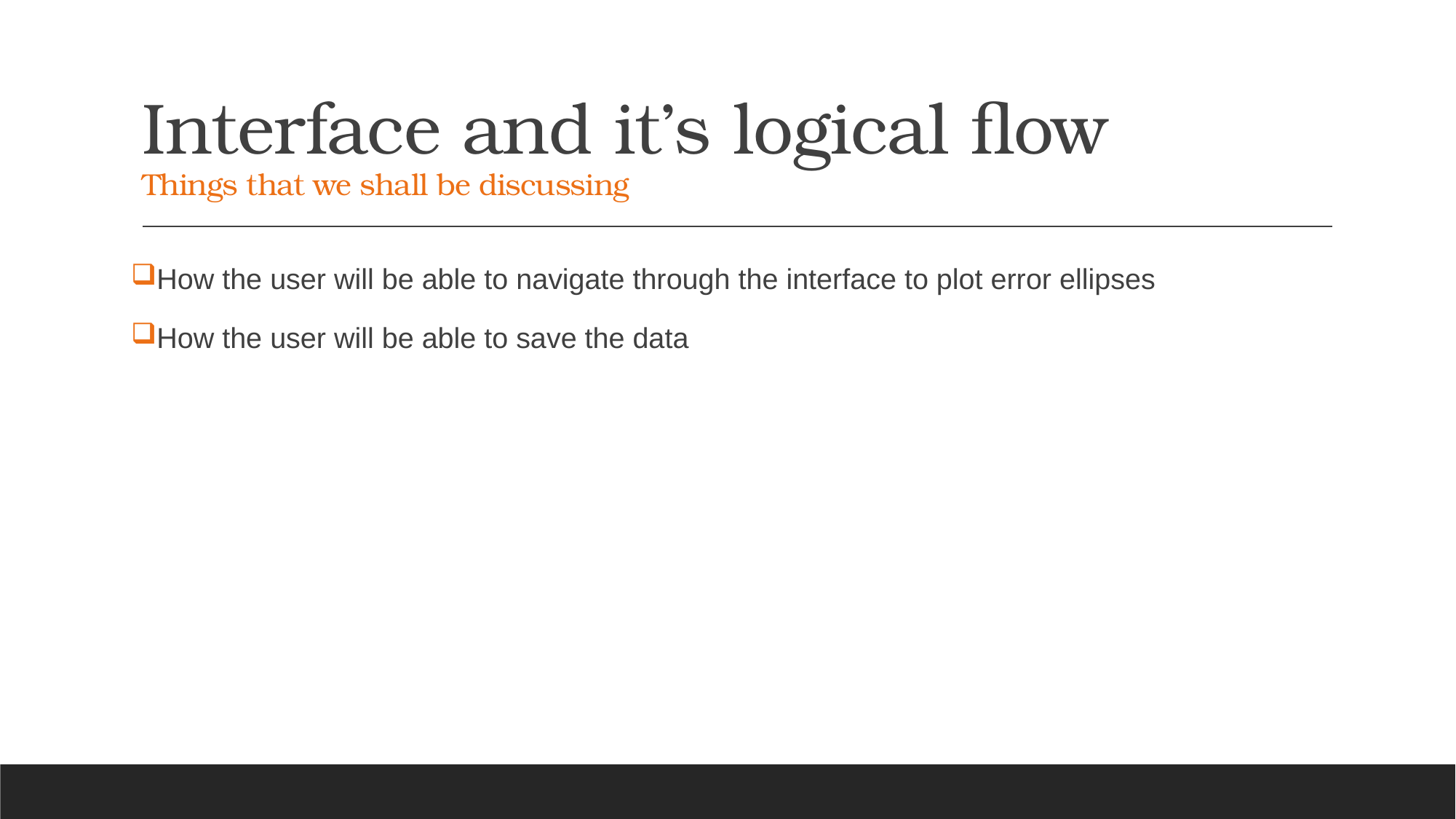

# Interface and it’s logical flow Things that we shall be discussing
How the user will be able to navigate through the interface to plot error ellipses
How the user will be able to save the data